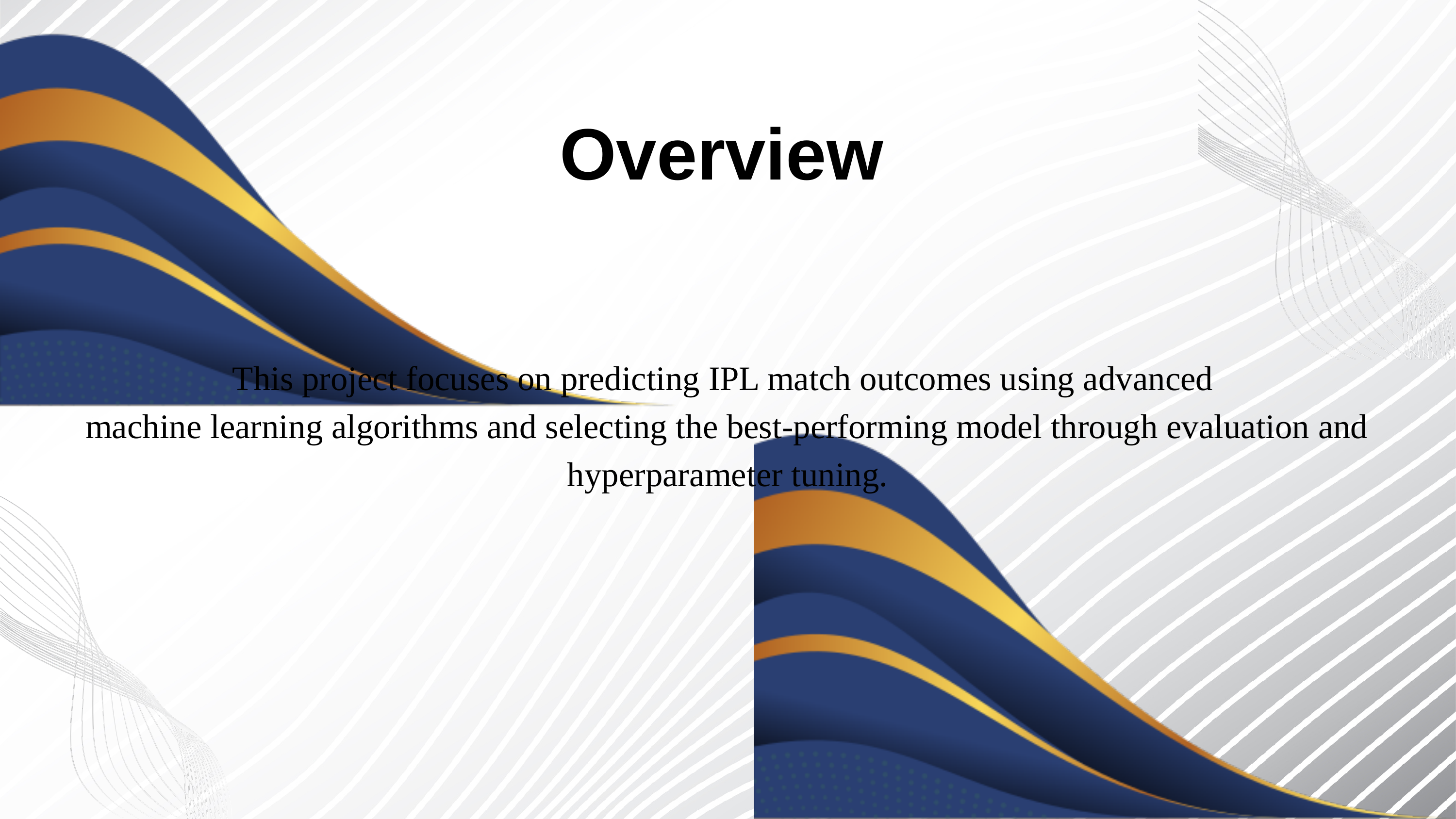

Overview
This project focuses on predicting IPL match outcomes using advanced
machine learning algorithms and selecting the best-performing model through evaluation and hyperparameter tuning.